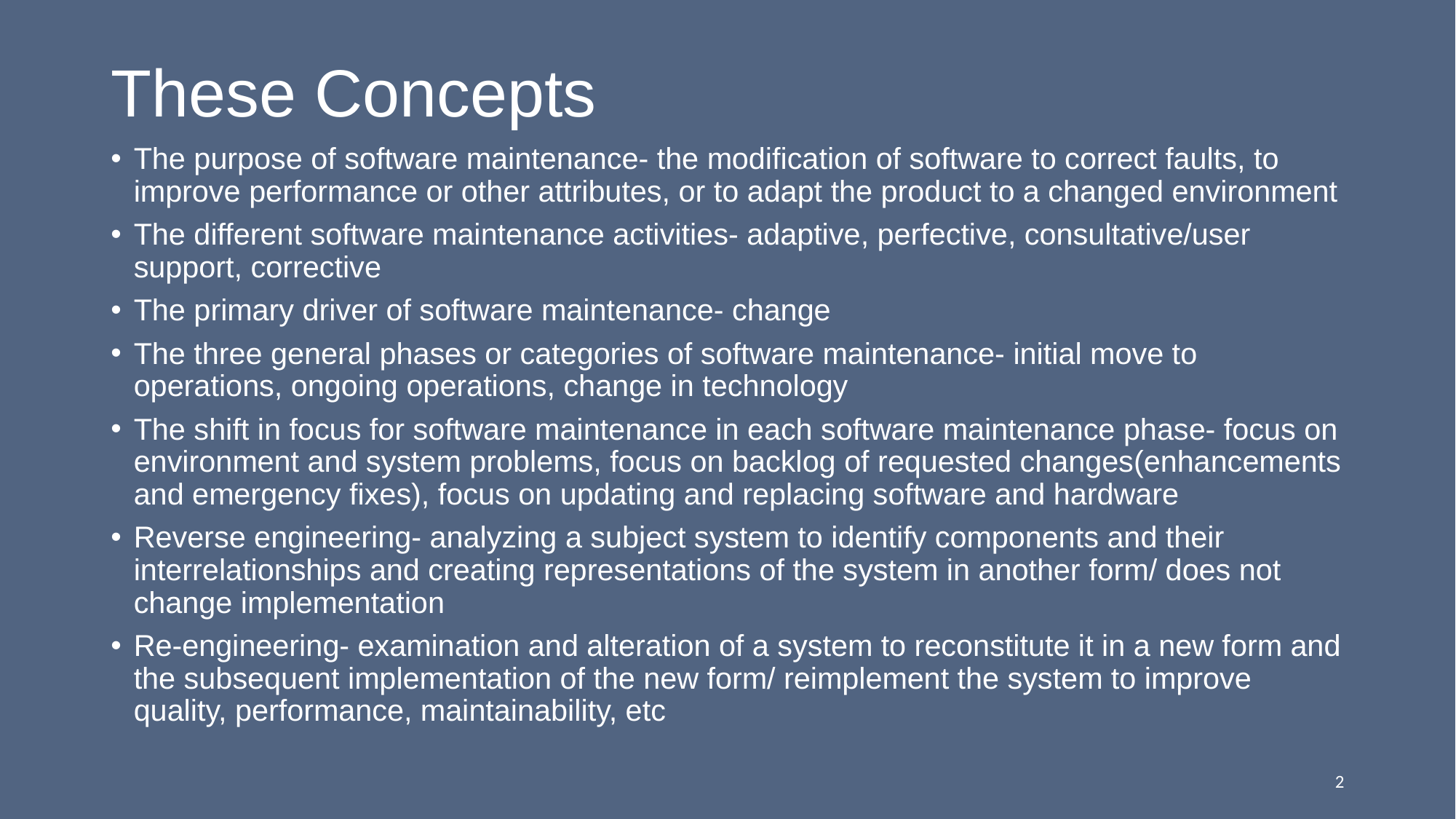

# These Concepts
The purpose of software maintenance- the modification of software to correct faults, to improve performance or other attributes, or to adapt the product to a changed environment
The different software maintenance activities- adaptive, perfective, consultative/user support, corrective
The primary driver of software maintenance- change
The three general phases or categories of software maintenance- initial move to operations, ongoing operations, change in technology
The shift in focus for software maintenance in each software maintenance phase- focus on environment and system problems, focus on backlog of requested changes(enhancements and emergency fixes), focus on updating and replacing software and hardware
Reverse engineering- analyzing a subject system to identify components and their interrelationships and creating representations of the system in another form/ does not change implementation
Re-engineering- examination and alteration of a system to reconstitute it in a new form and the subsequent implementation of the new form/ reimplement the system to improve quality, performance, maintainability, etc
2